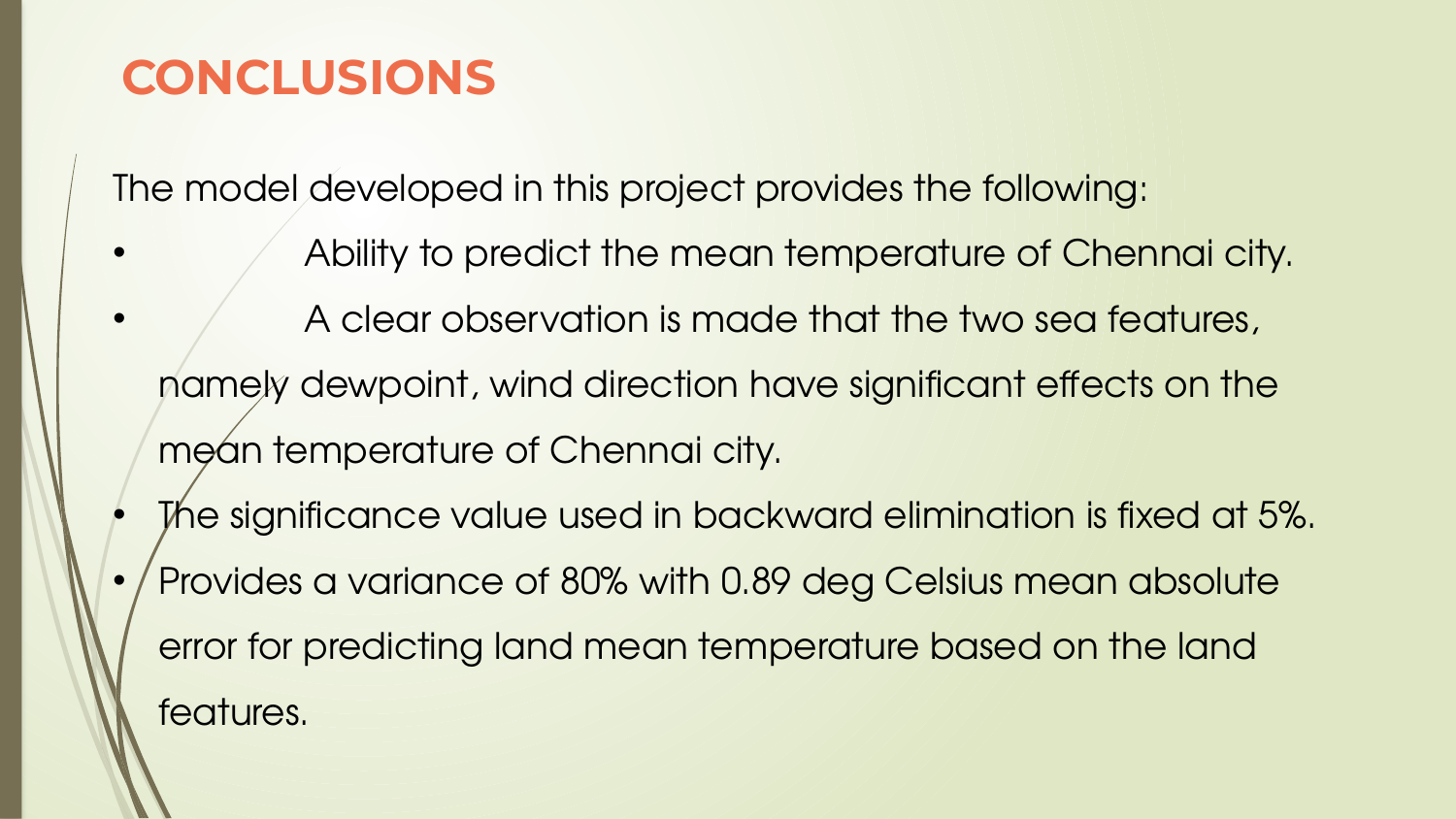

CONCLUSIONS
The model developed in this project provides the following:
	Ability to predict the mean temperature of Chennai city.
	A clear observation is made that the two sea features, namely dewpoint, wind direction have significant effects on the mean temperature of Chennai city.
The significance value used in backward elimination is fixed at 5%.
Provides a variance of 80% with 0.89 deg Celsius mean absolute error for predicting land mean temperature based on the land features.